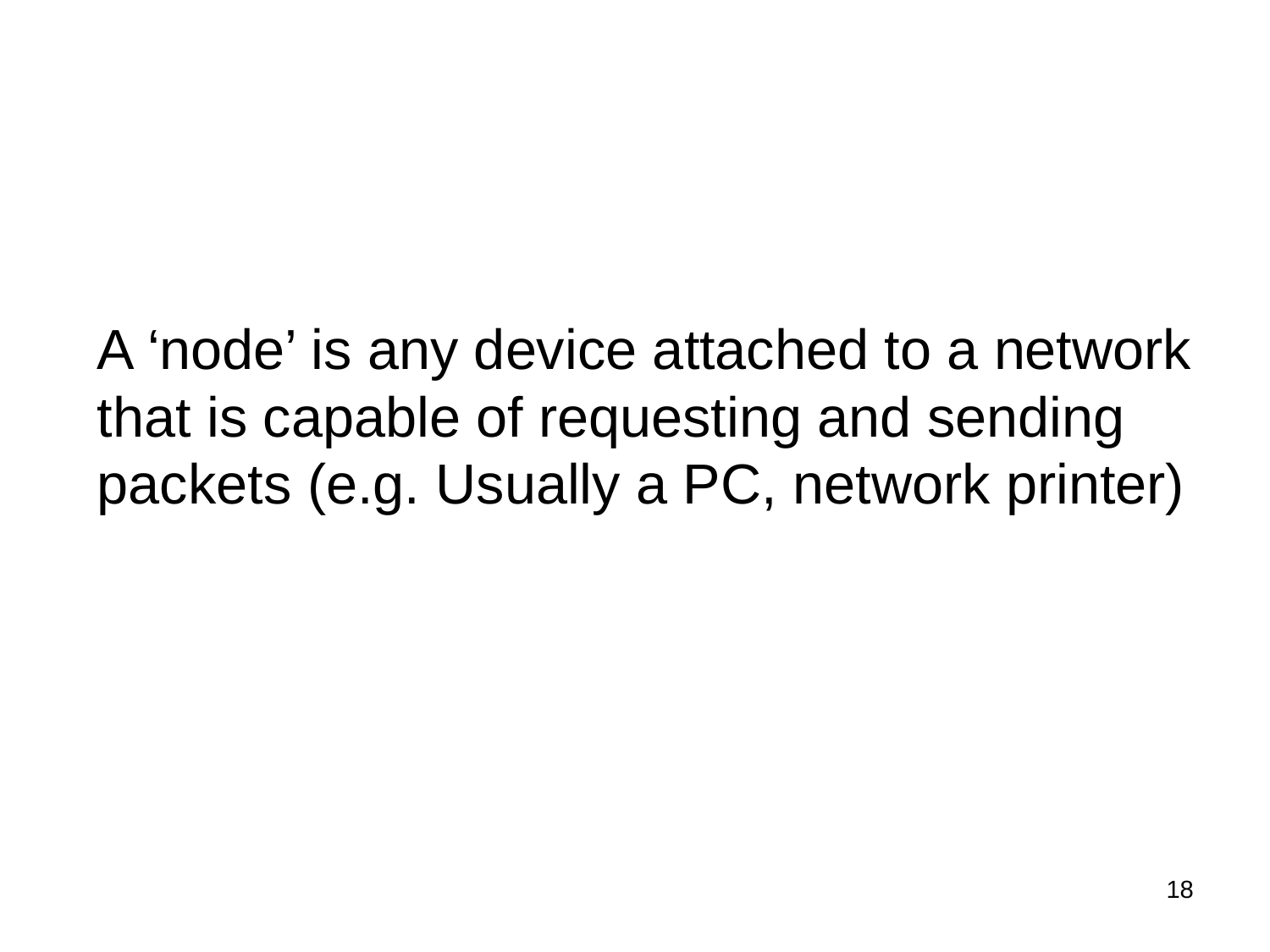

A ‘node’ is any device attached to a network that is capable of requesting and sending packets (e.g. Usually a PC, network printer)
18